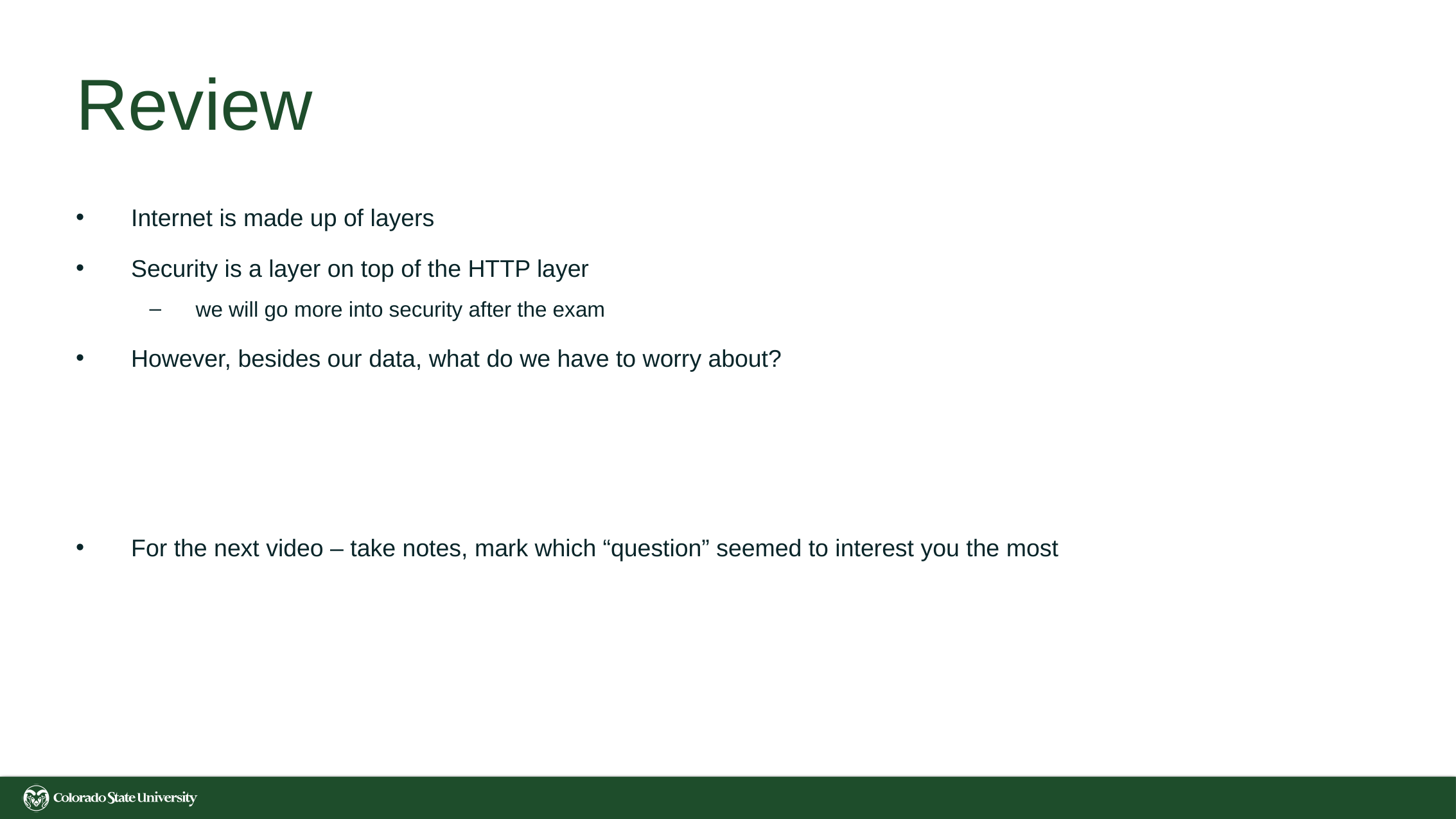

# Review
Internet is made up of layers
Security is a layer on top of the HTTP layer
we will go more into security after the exam
However, besides our data, what do we have to worry about?
For the next video – take notes, mark which “question” seemed to interest you the most